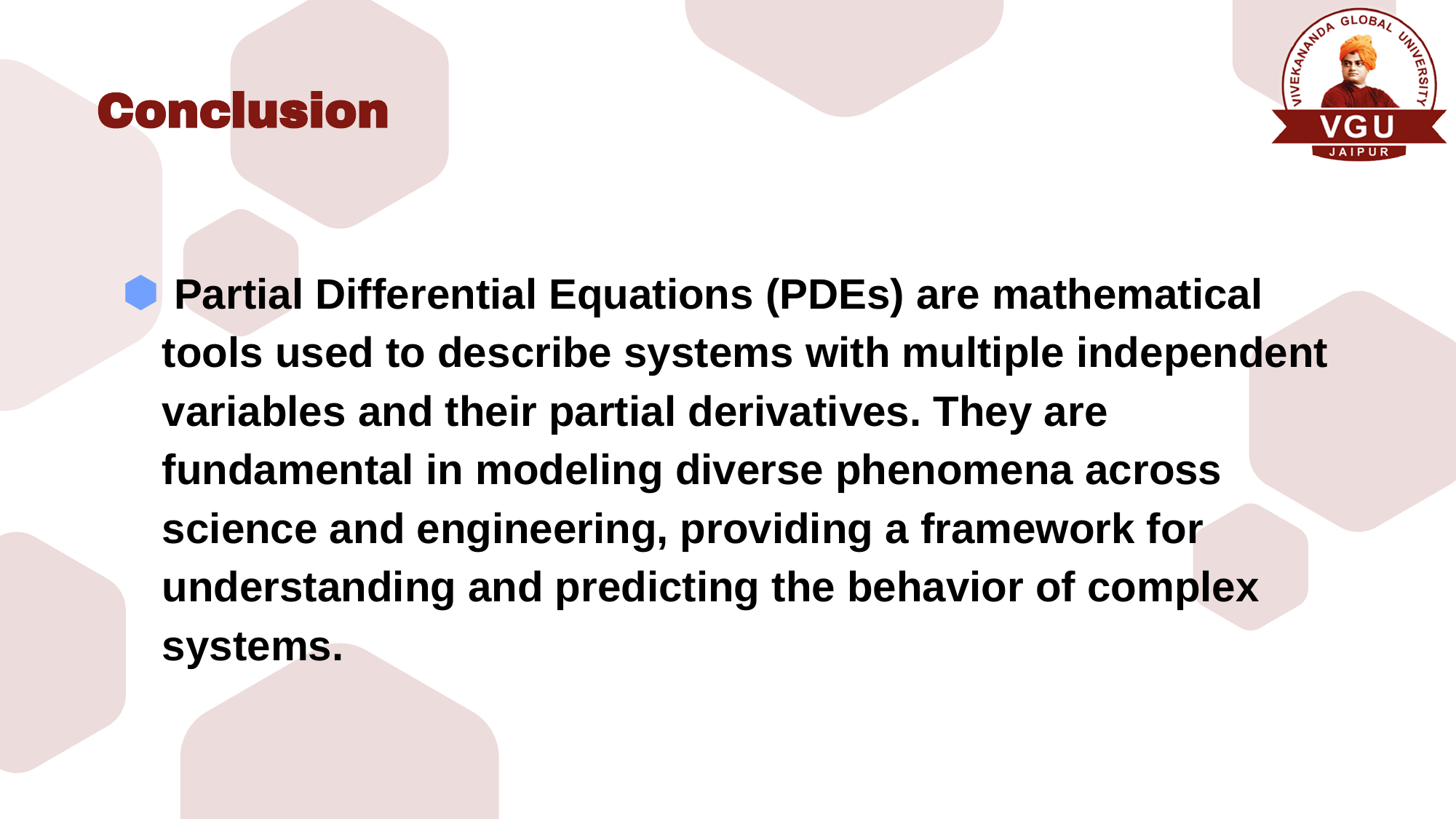

# Conclusion
 Partial Differential Equations (PDEs) are mathematical tools used to describe systems with multiple independent variables and their partial derivatives. They are fundamental in modeling diverse phenomena across science and engineering, providing a framework for understanding and predicting the behavior of complex systems.